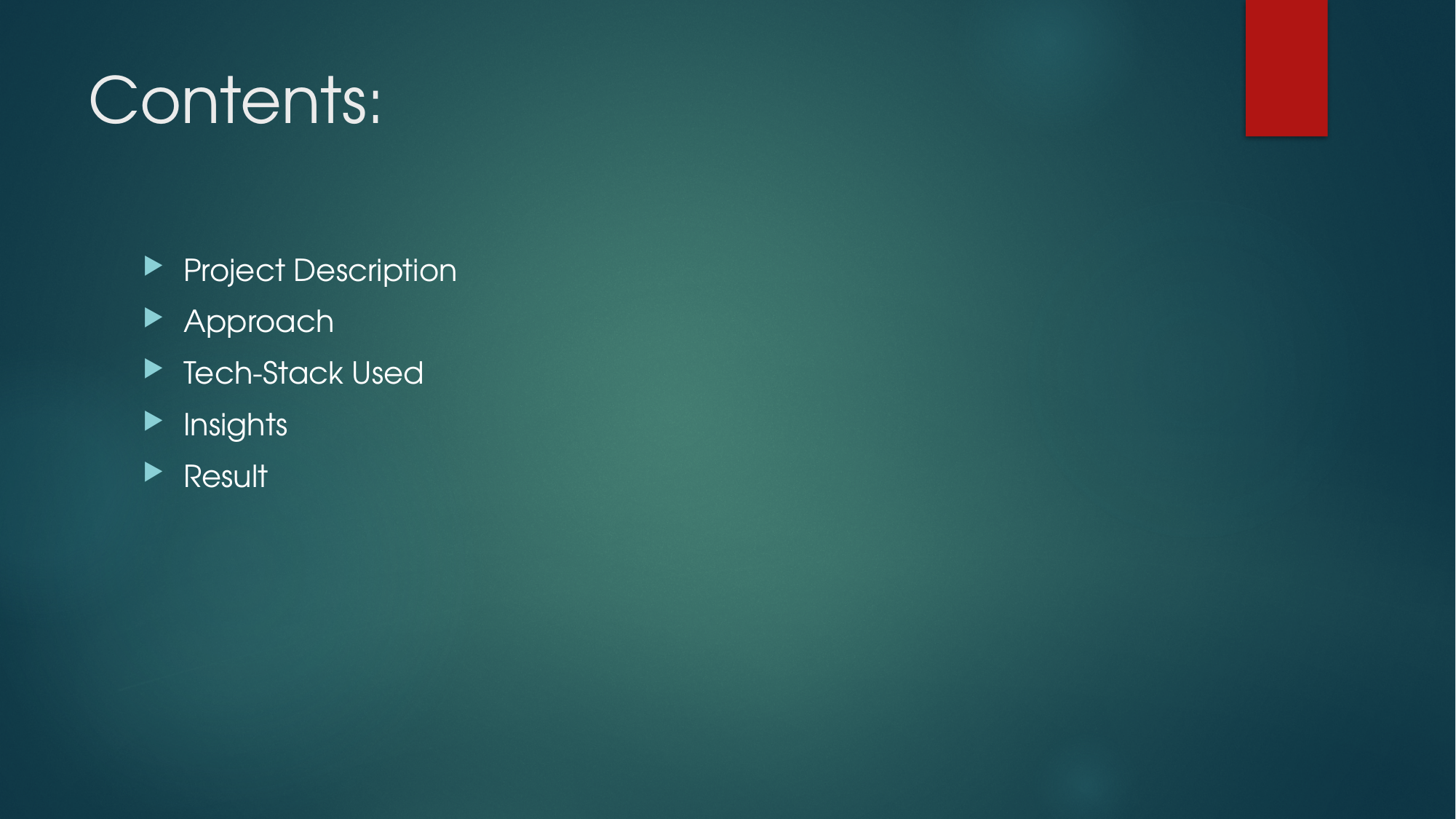

# Contents:
Project Description
Approach
Tech-Stack Used
Insights
Result